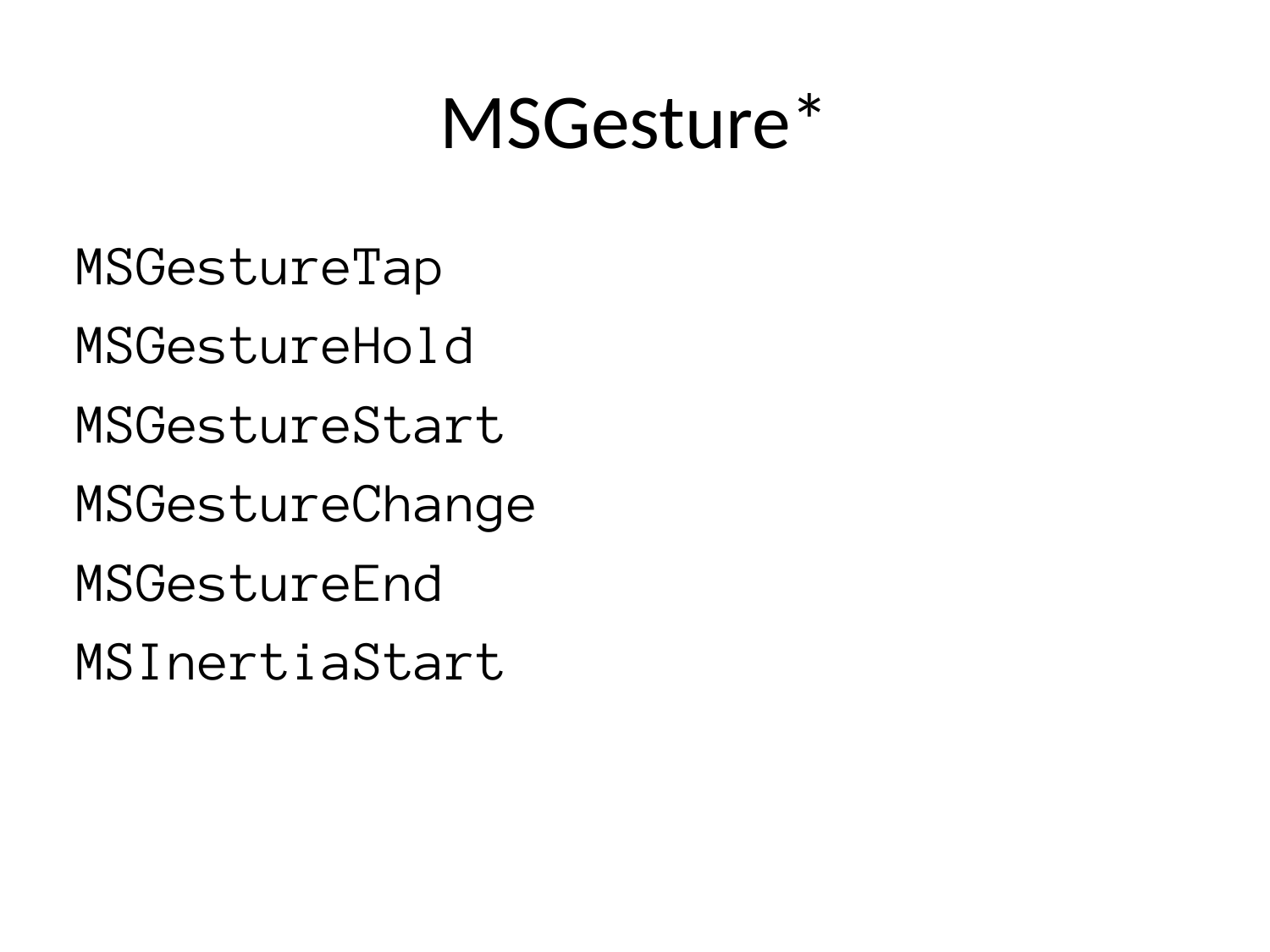

# MSGesture*
MSGestureTap
MSGestureHold
MSGestureStart
MSGestureChange
MSGestureEnd
MSInertiaStart